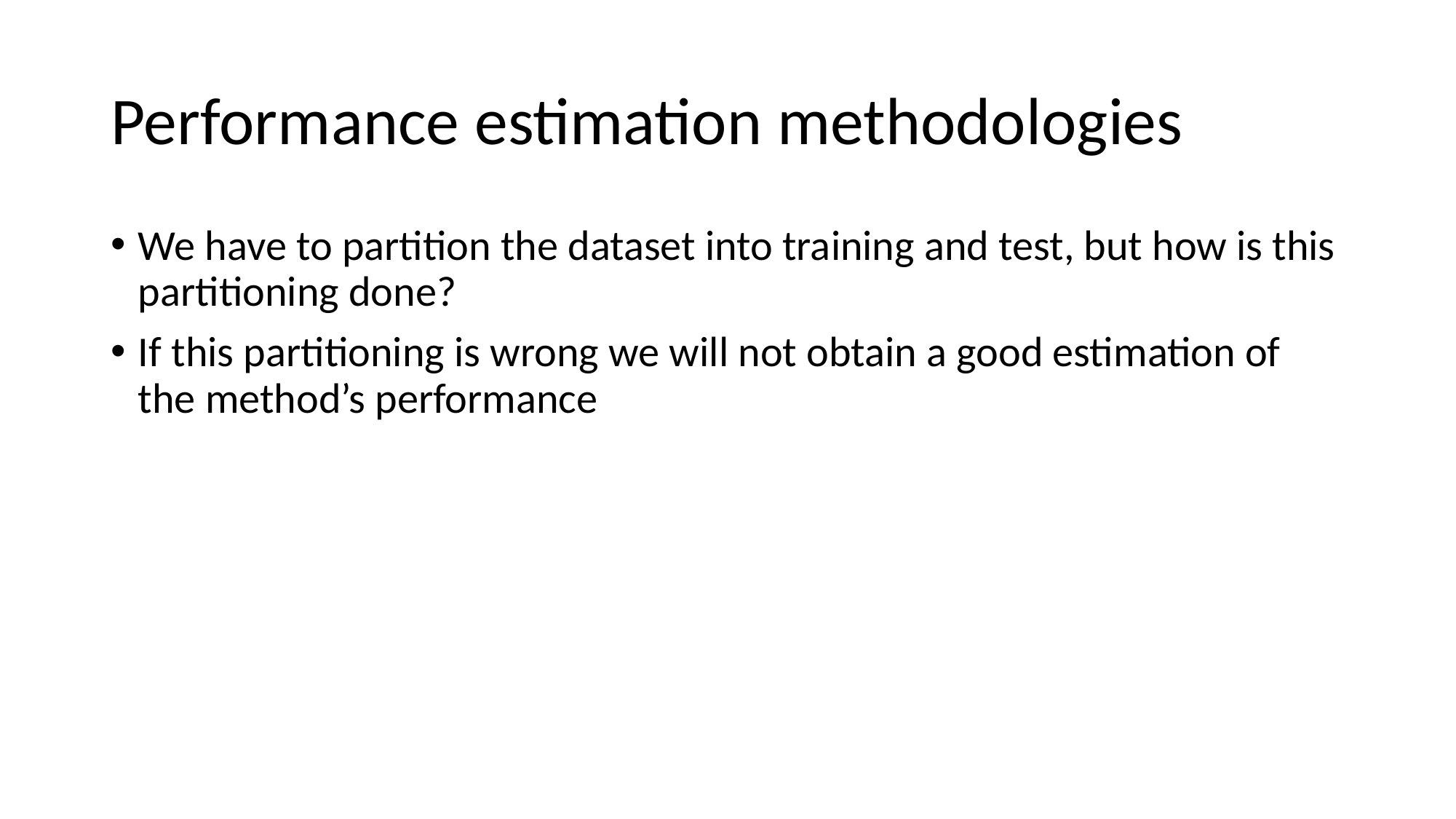

# Performance estimation methodologies
We have to partition the dataset into training and test, but how is this partitioning done?
If this partitioning is wrong we will not obtain a good estimation of the method’s performance